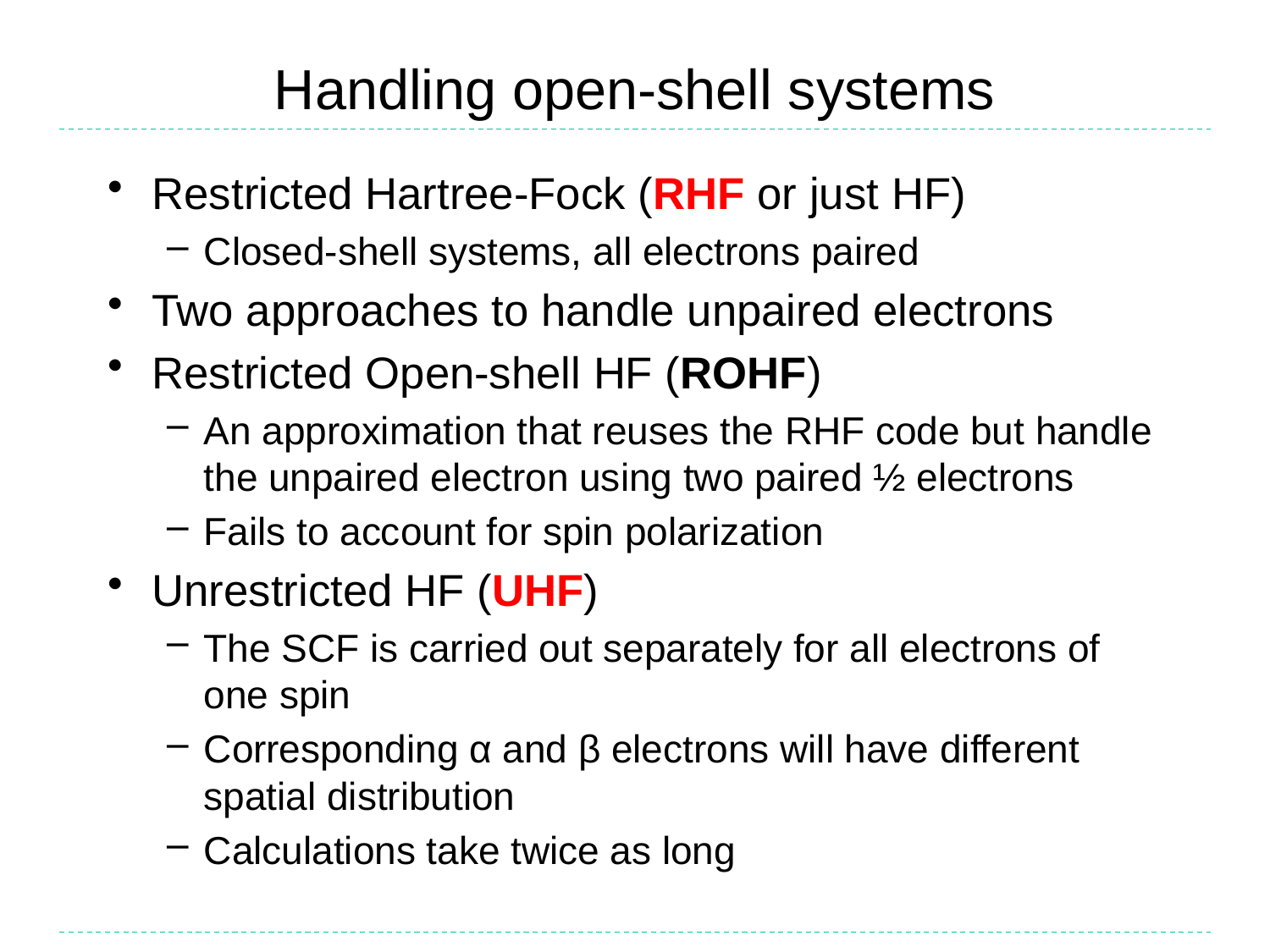

# Handling open-shell systems
Restricted Hartree-Fock (RHF or just HF)
Closed-shell systems, all electrons paired
Two approaches to handle unpaired electrons
Restricted Open-shell HF (ROHF)
An approximation that reuses the RHF code but handle the unpaired electron using two paired ½ electrons
Fails to account for spin polarization
Unrestricted HF (UHF)
The SCF is carried out separately for all electrons of one spin
Corresponding α and β electrons will have different spatial distribution
Calculations take twice as long